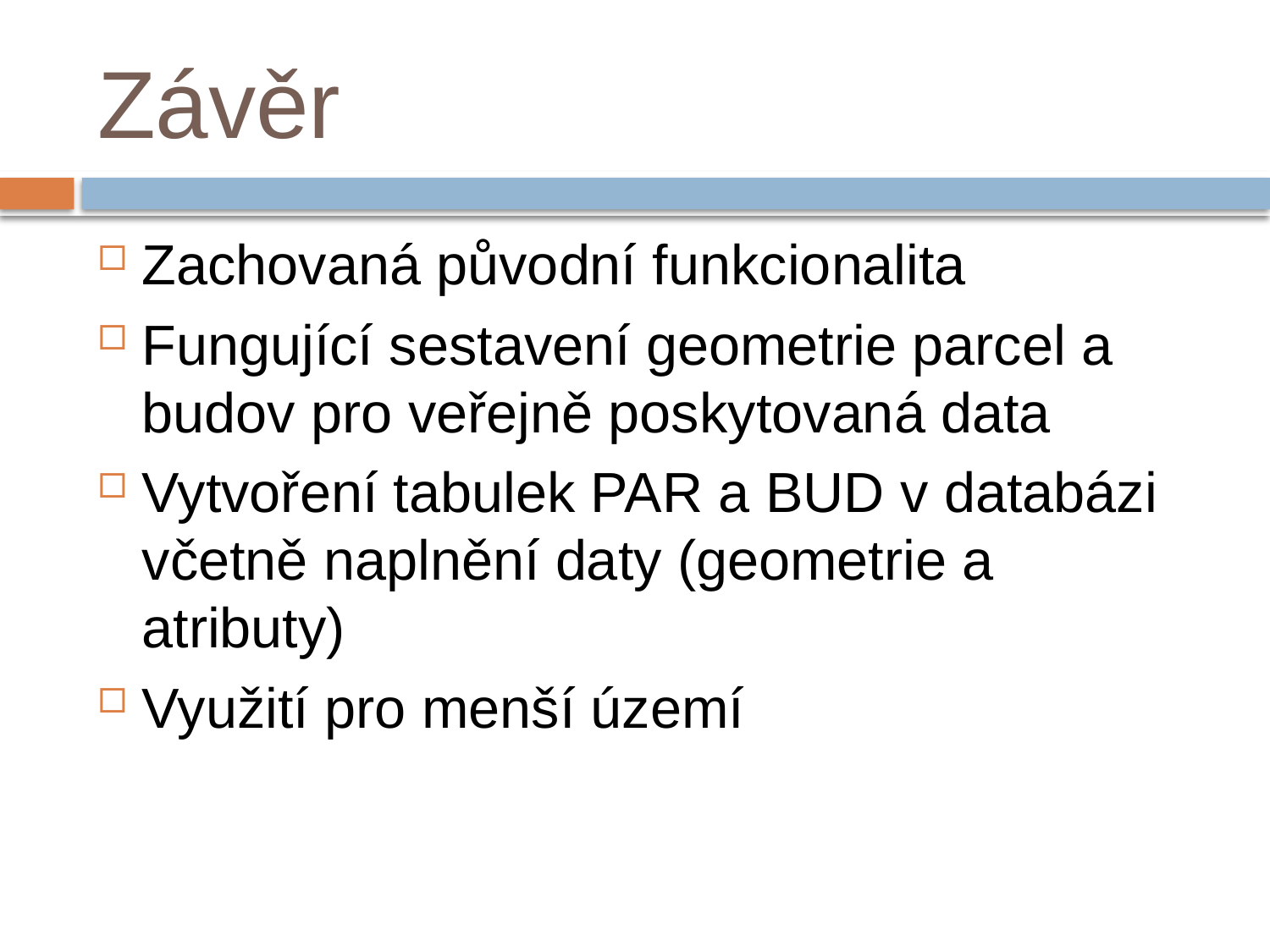

# Závěr
Zachovaná původní funkcionalita
Fungující sestavení geometrie parcel a budov pro veřejně poskytovaná data
Vytvoření tabulek PAR a BUD v databázi včetně naplnění daty (geometrie a atributy)
Využití pro menší území